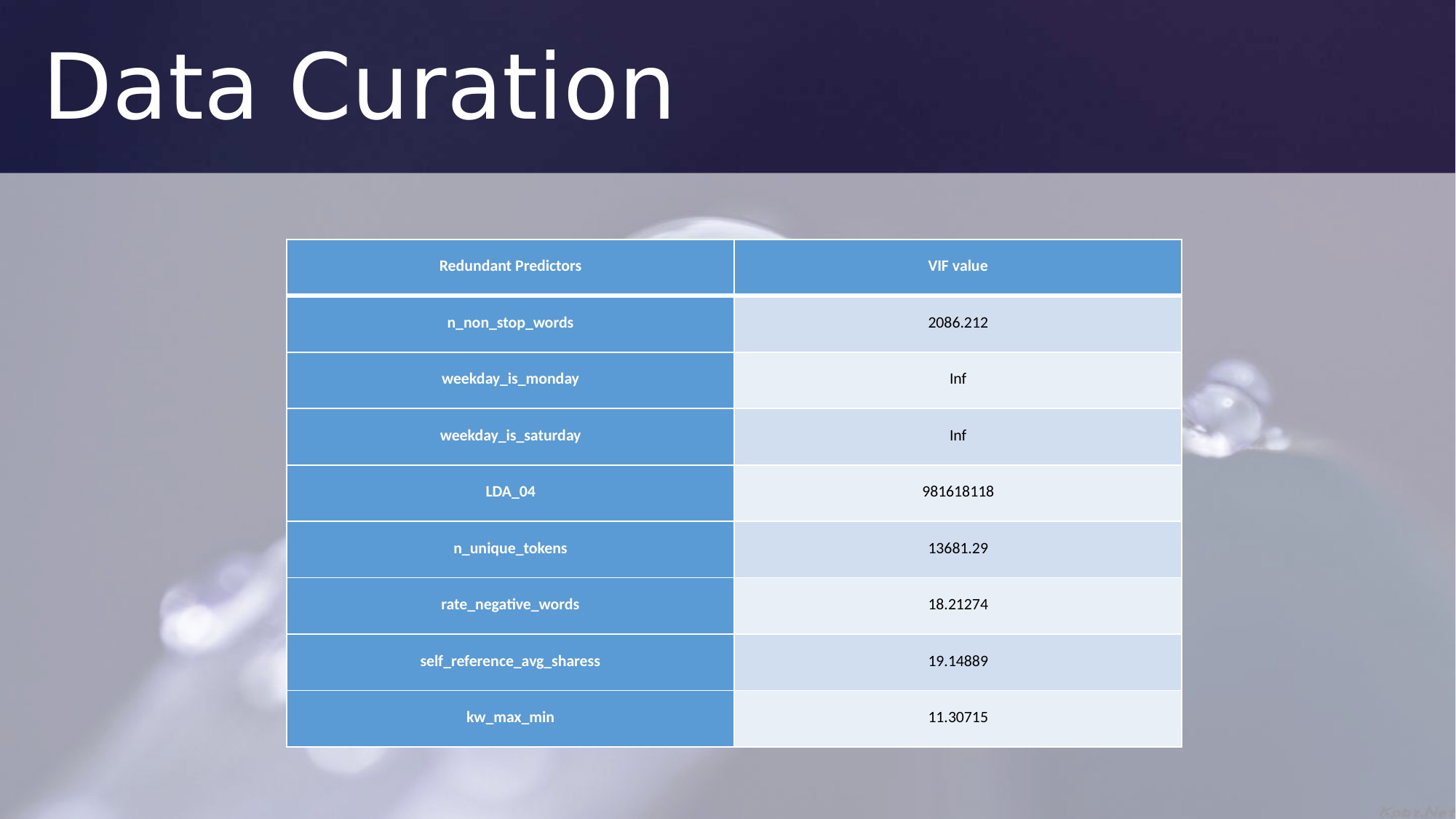

Data Curation

| Redundant Predictors | VIF value |
| --- | --- |
| n\_non\_stop\_words | 2086.212 |
| weekday\_is\_monday | Inf |
| weekday\_is\_saturday | Inf |
| LDA\_04 | 981618118 |
| n\_unique\_tokens | 13681.29 |
| rate\_negative\_words | 18.21274 |
| self\_reference\_avg\_sharess | 19.14889 |
| kw\_max\_min | 11.30715 |